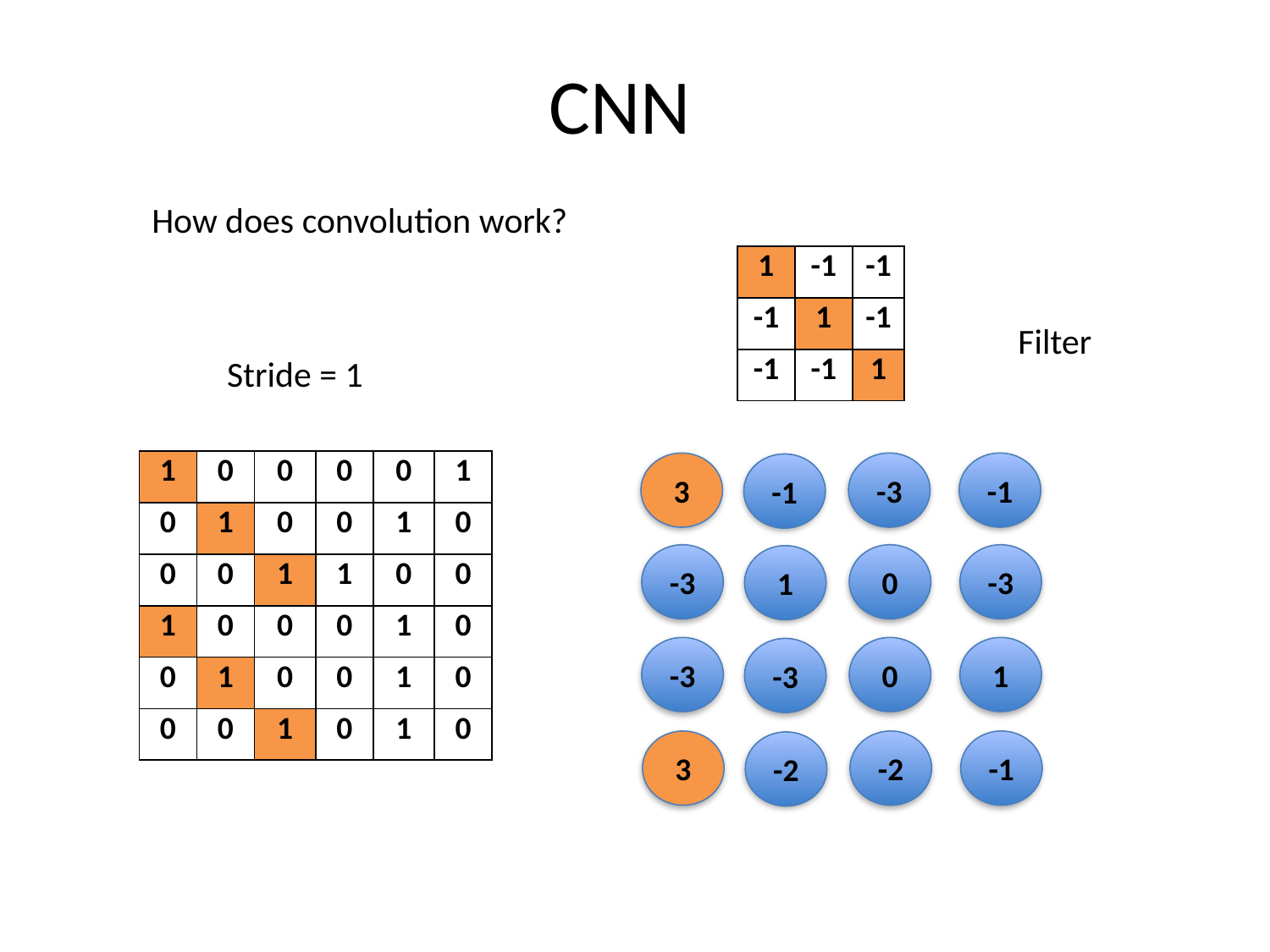

# CNN
How does convolution work?

| 1 | -1 | -1 |
| --- | --- | --- |
| -1 | 1 | -1 |
| -1 | -1 | 1 |
Filter
Stride = 1
| 1 | 0 | 0 | 0 | 0 | 1 |
| --- | --- | --- | --- | --- | --- |
| 0 | 1 | 0 | 0 | 1 | 0 |
| 0 | 0 | 1 | 1 | 0 | 0 |
| 1 | 0 | 0 | 0 | 1 | 0 |
| 0 | 1 | 0 | 0 | 1 | 0 |
| 0 | 0 | 1 | 0 | 1 | 0 |
3
-3
-1
-1
-3
0
-3
1
-3
0
1
-3
3
-2
-1
-2